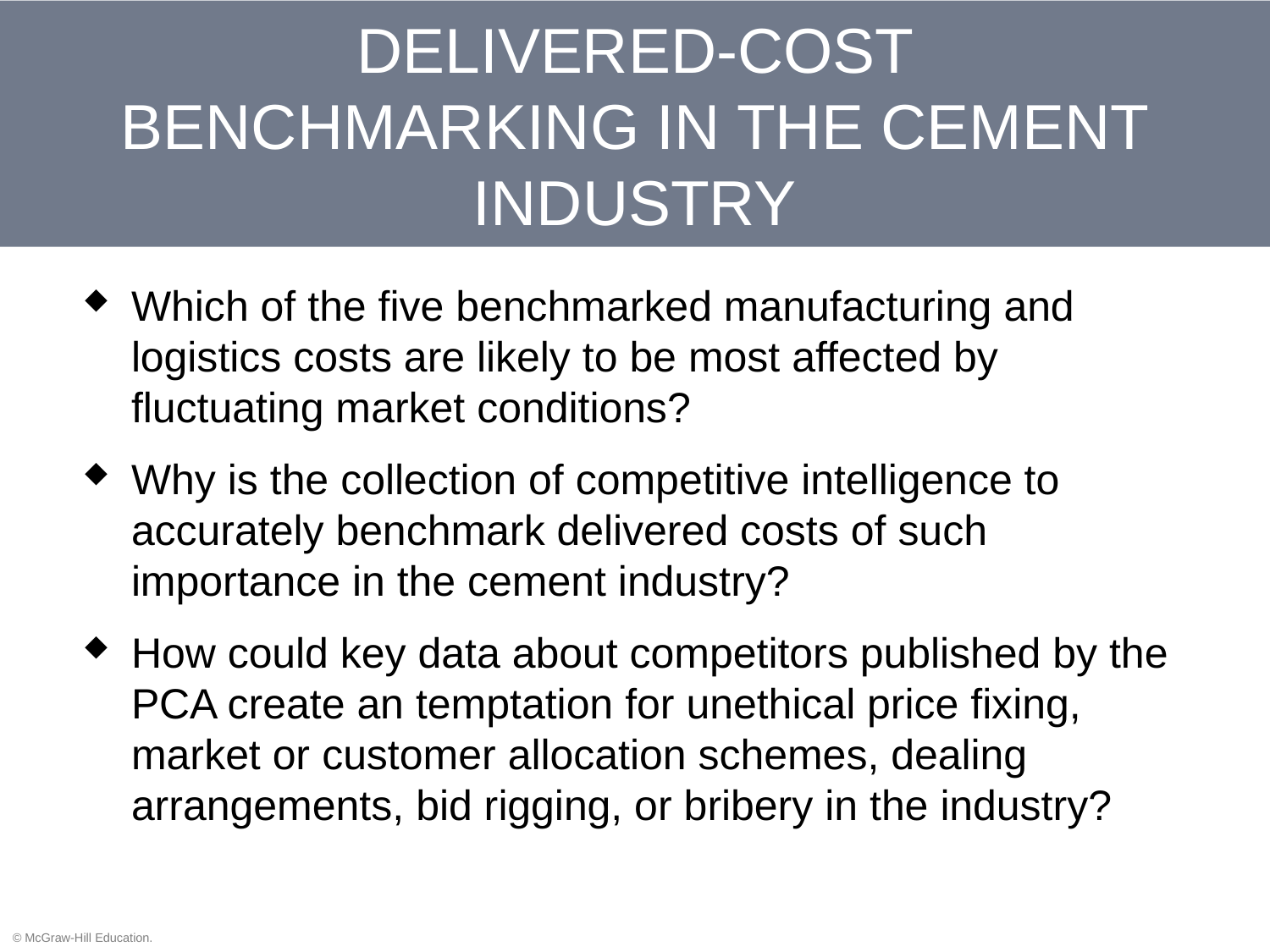

# DELIVERED-COST BENCHMARKING IN THE CEMENT INDUSTRY
Which of the five benchmarked manufacturing and logistics costs are likely to be most affected by fluctuating market conditions?
Why is the collection of competitive intelligence to accurately benchmark delivered costs of such importance in the cement industry?
How could key data about competitors published by the PCA create an temptation for unethical price fixing, market or customer allocation schemes, dealing arrangements, bid rigging, or bribery in the industry?